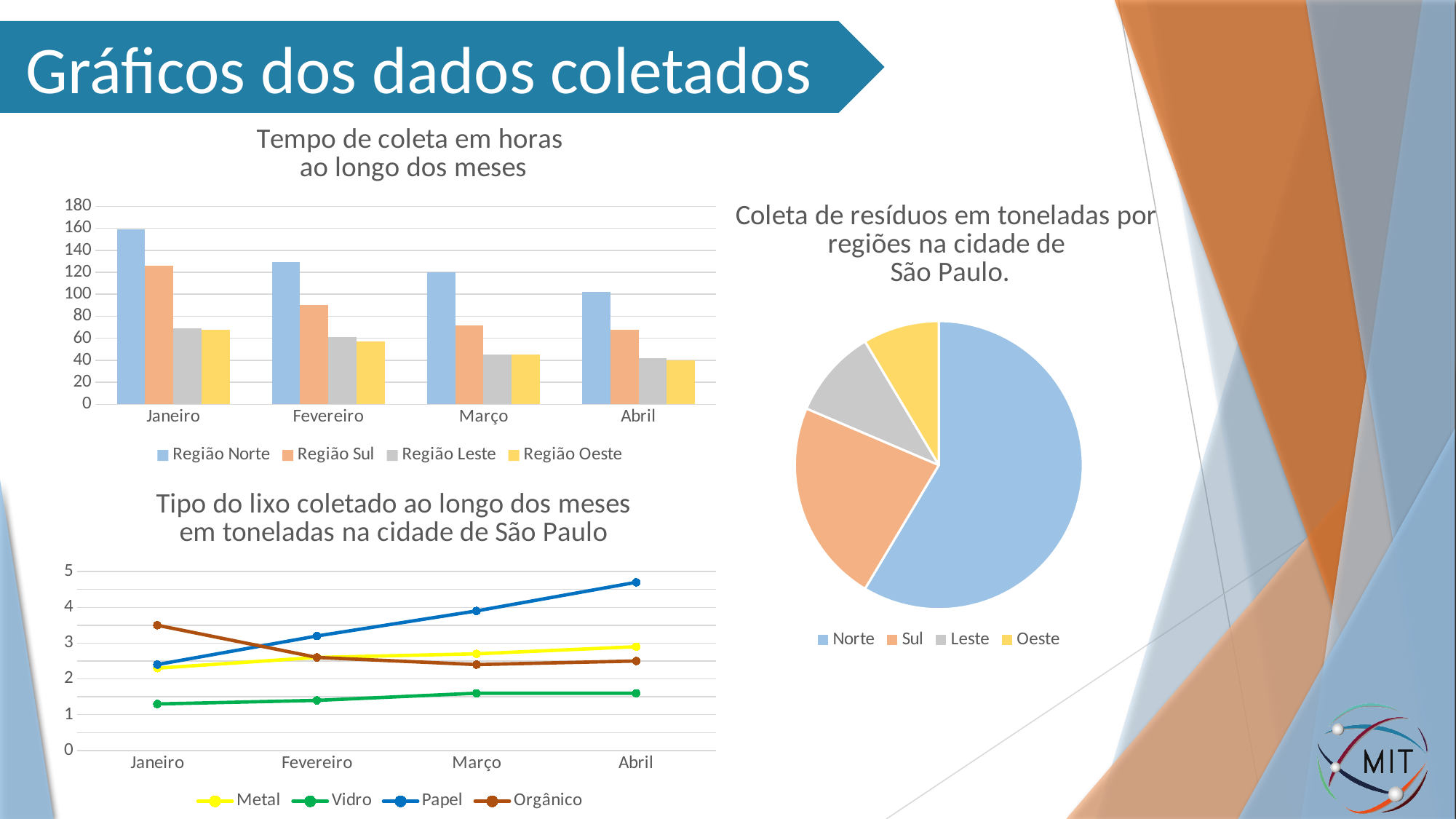

Gráficos dos dados coletados

### Chart: Tempo de coleta em horas
ao longo dos meses

| Category | Região Norte | Região Sul | Região Leste | Região Oeste |
|---|---|---|---|---|
| Janeiro | 159.0 | 126.0 | 69.0 | 68.0 |
| Fevereiro | 129.0 | 90.0 | 61.0 | 57.0 |
| Março | 120.0 | 72.0 | 45.0 | 45.0 |
| Abril | 102.0 | 68.0 | 42.0 | 40.0 |

### Chart: Coleta de resíduos em toneladas por regiões na cidade de
 São Paulo.

| Category | Coleta de residuos em toneladas por regiões na cidade de São Paulo. |
|---|---|
| Norte | 8.2 |
| Sul | 3.2 |
| Leste | 1.4 |
| Oeste | 1.2 |

### Chart: Tipo do lixo coletado ao longo dos meses
em toneladas na cidade de São Paulo

| Category | Metal | Vidro | Papel | Orgânico |
|---|---|---|---|---|
| Janeiro | 2.3 | 1.3 | 2.4 | 3.5 |
| Fevereiro | 2.6 | 1.4 | 3.2 | 2.6 |
| Março | 2.7 | 1.6 | 3.9 | 2.4 |
| Abril | 2.9 | 1.6 | 4.7 | 2.5 |